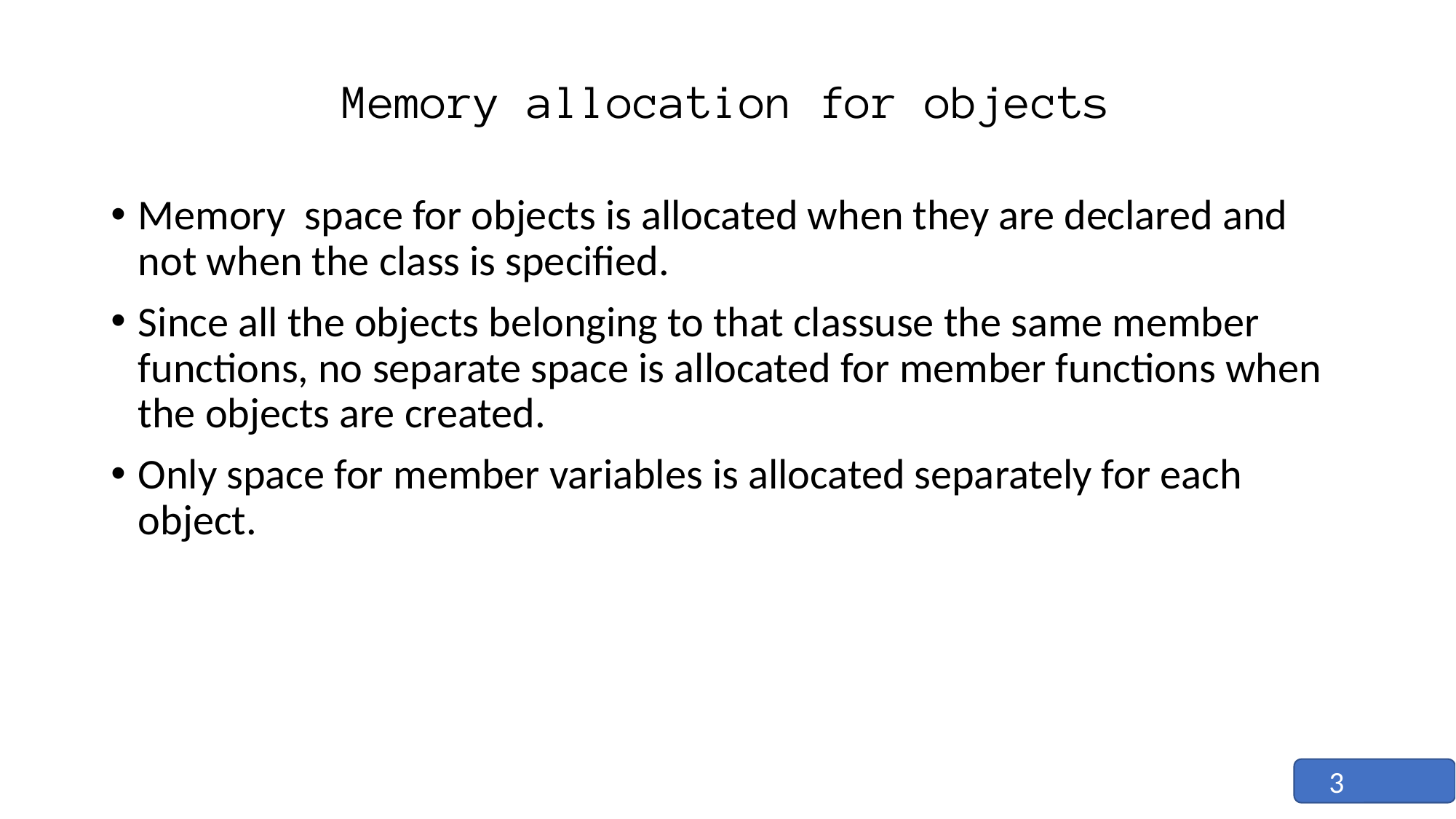

# Memory allocation for objects
Memory  space for objects is allocated when they are declared and not when the class is specified.
Since all the objects belonging to that classuse the same member  functions, no separate space is allocated for member functions when the objects are created.
Only space for member variables is allocated separately for each object.
3